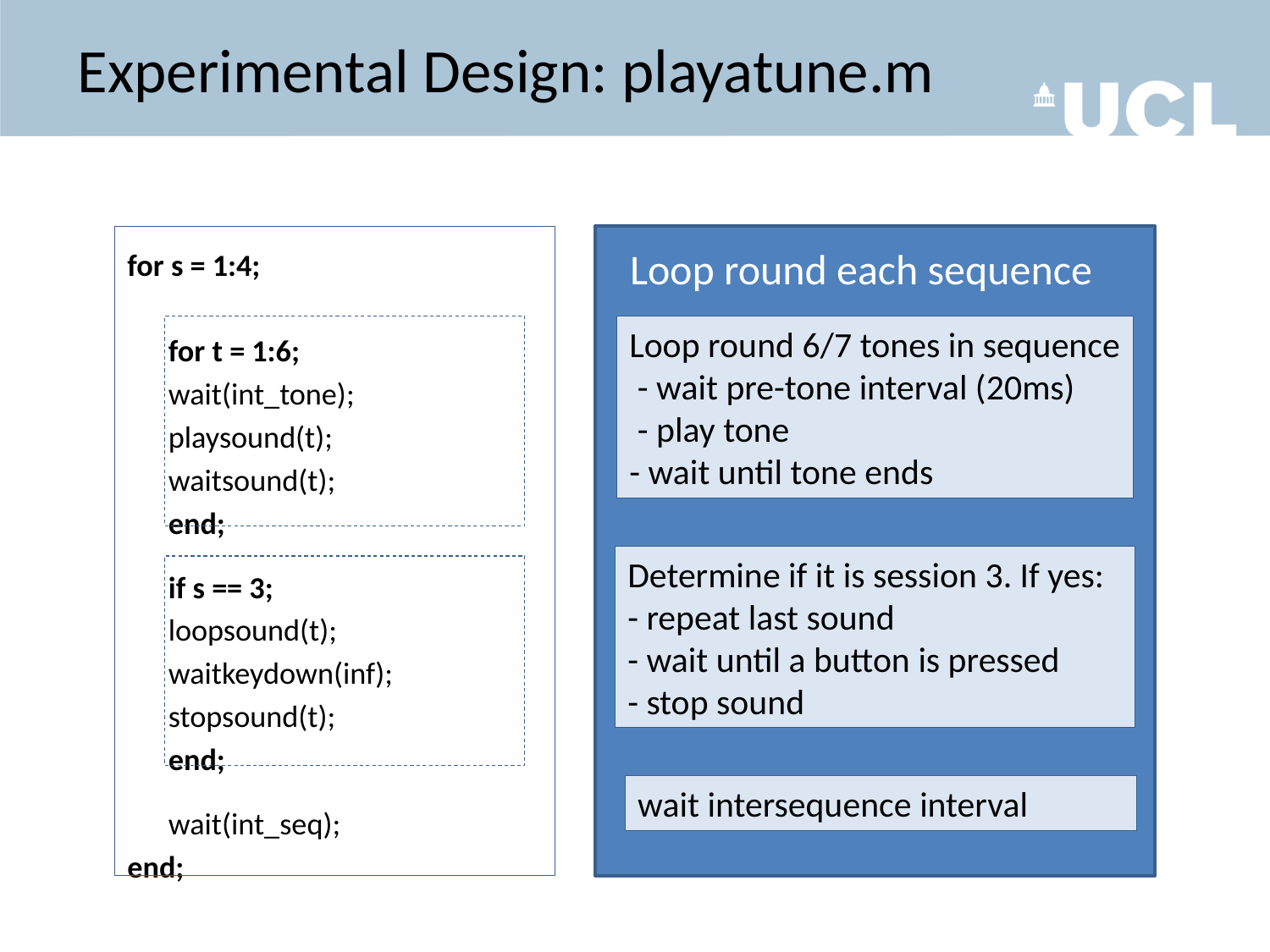

# Experimental Design: playatune.m

for s = 1:4;

	for t = 1:6;
		wait(int_tone);
		playsound(t);
		waitsound(t);
	end;

	if s == 3;
		loopsound(t);
		waitkeydown(inf);
		stopsound(t);
	end;

	wait(int_seq);
end;

Loop round each sequence
Loop round 6/7 tones in sequence
 - wait pre-tone interval (20ms)
 - play tone
- wait until tone ends
Determine if it is session 3. If yes:
- repeat last sound
- wait until a button is pressed
- stop sound
wait intersequence interval